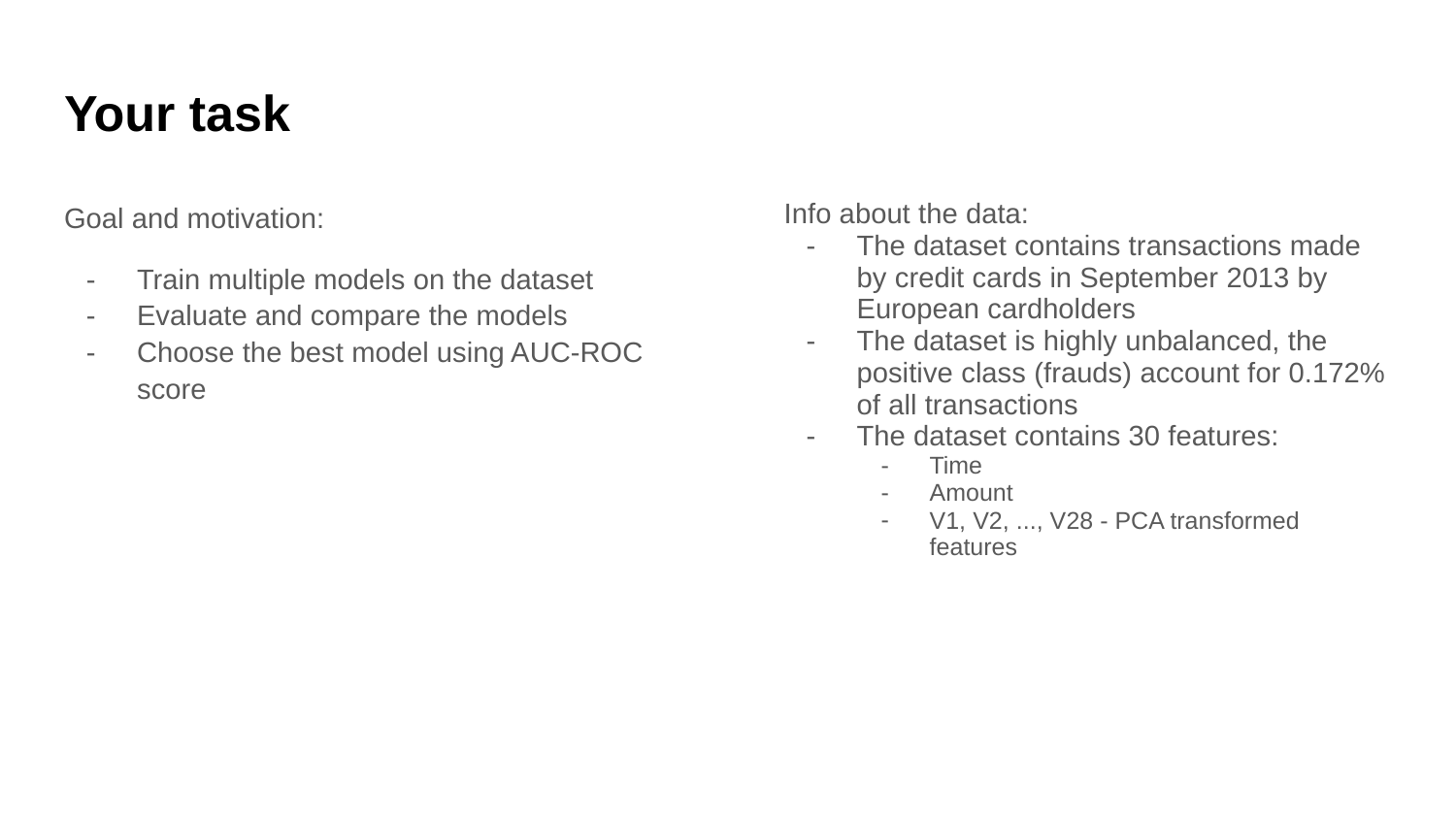

# Your task
Goal and motivation:
Train multiple models on the dataset
Evaluate and compare the models
Choose the best model using AUC-ROC score
Info about the data:
The dataset contains transactions made by credit cards in September 2013 by European cardholders
The dataset is highly unbalanced, the positive class (frauds) account for 0.172% of all transactions
The dataset contains 30 features:
Time
Amount
V1, V2, ..., V28 - PCA transformed features